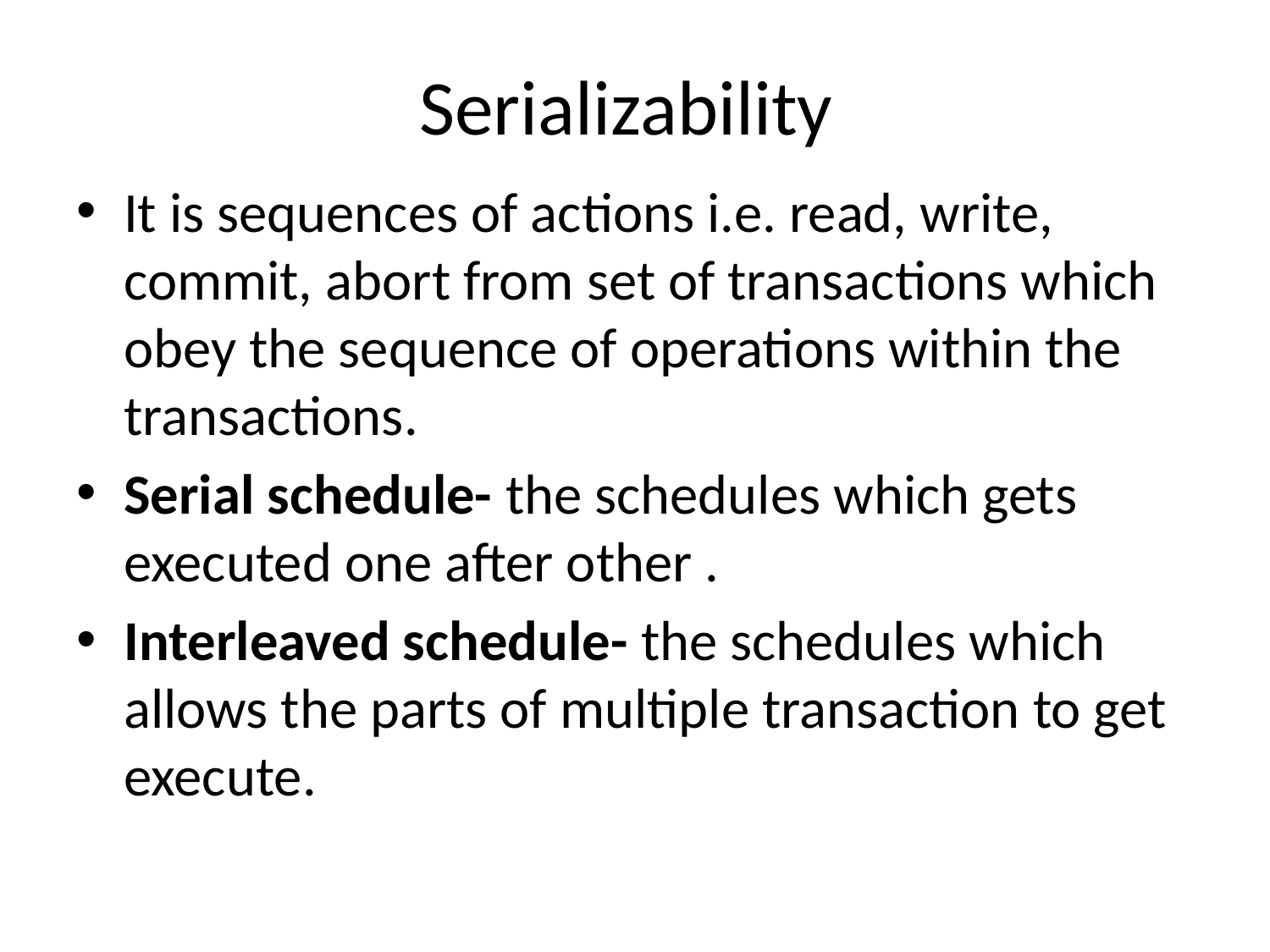

# Serializability
It is sequences of actions i.e. read, write, commit, abort from set of transactions which obey the sequence of operations within the transactions.
Serial schedule- the schedules which gets executed one after other .
Interleaved schedule- the schedules which allows the parts of multiple transaction to get execute.